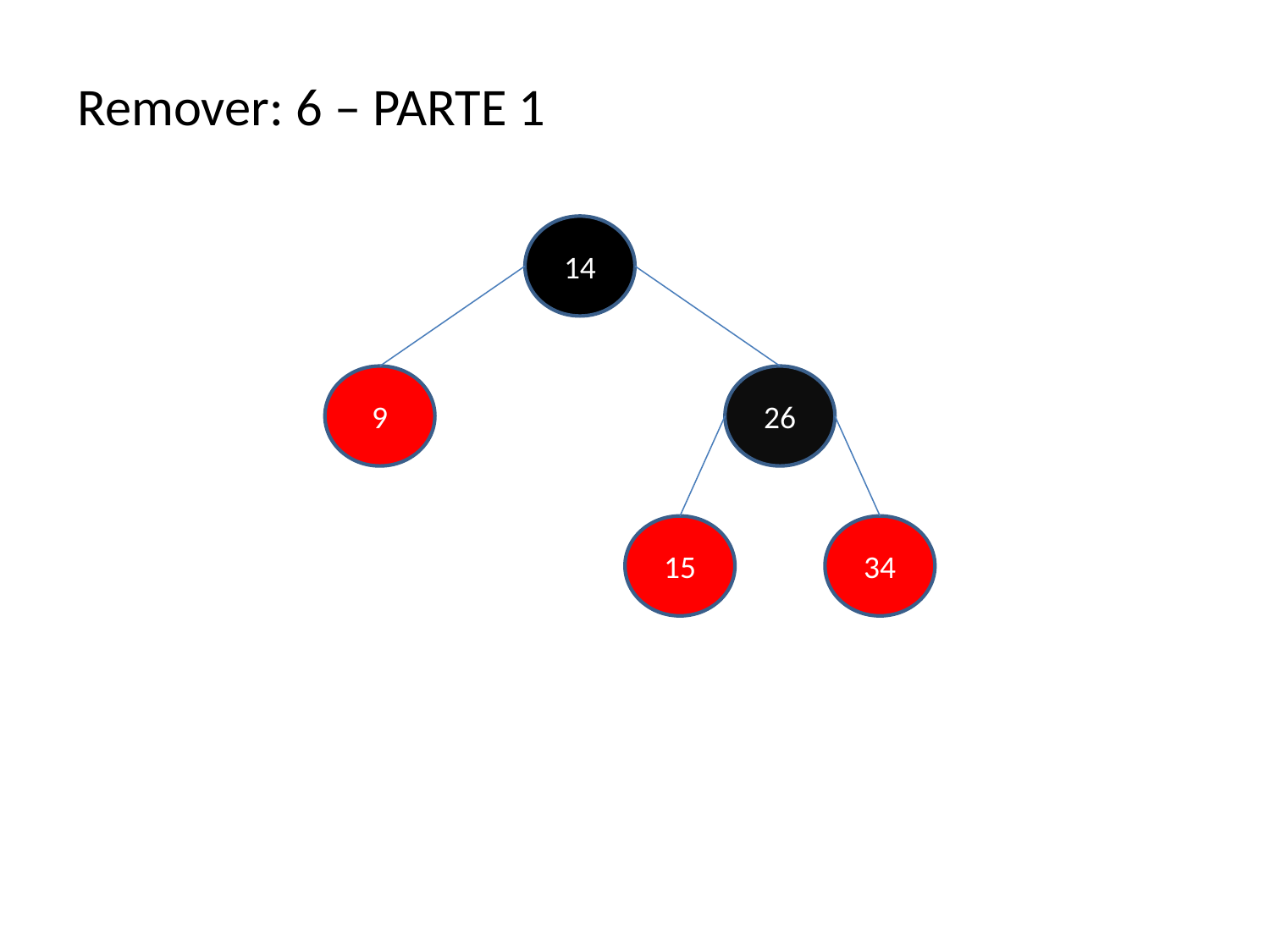

Remover: 6 – PARTE 1
14
9
26
15
34